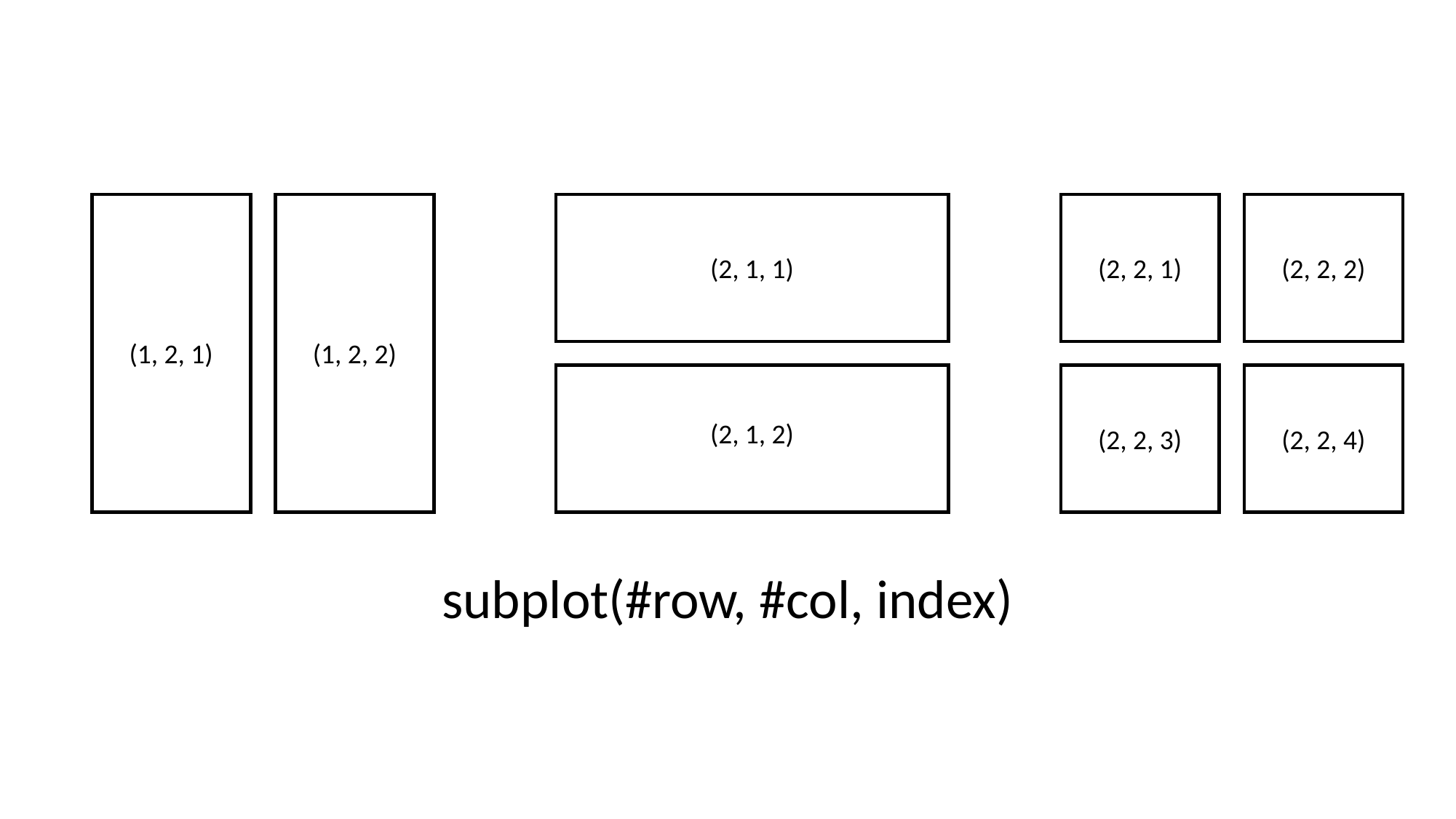

(2, 1, 1)
(2, 2, 1)
(2, 2, 2)
(1, 2, 1)
(1, 2, 2)

(2, 1, 2)
(2, 2, 3)
(2, 2, 4)
subplot(#row, #col, index)